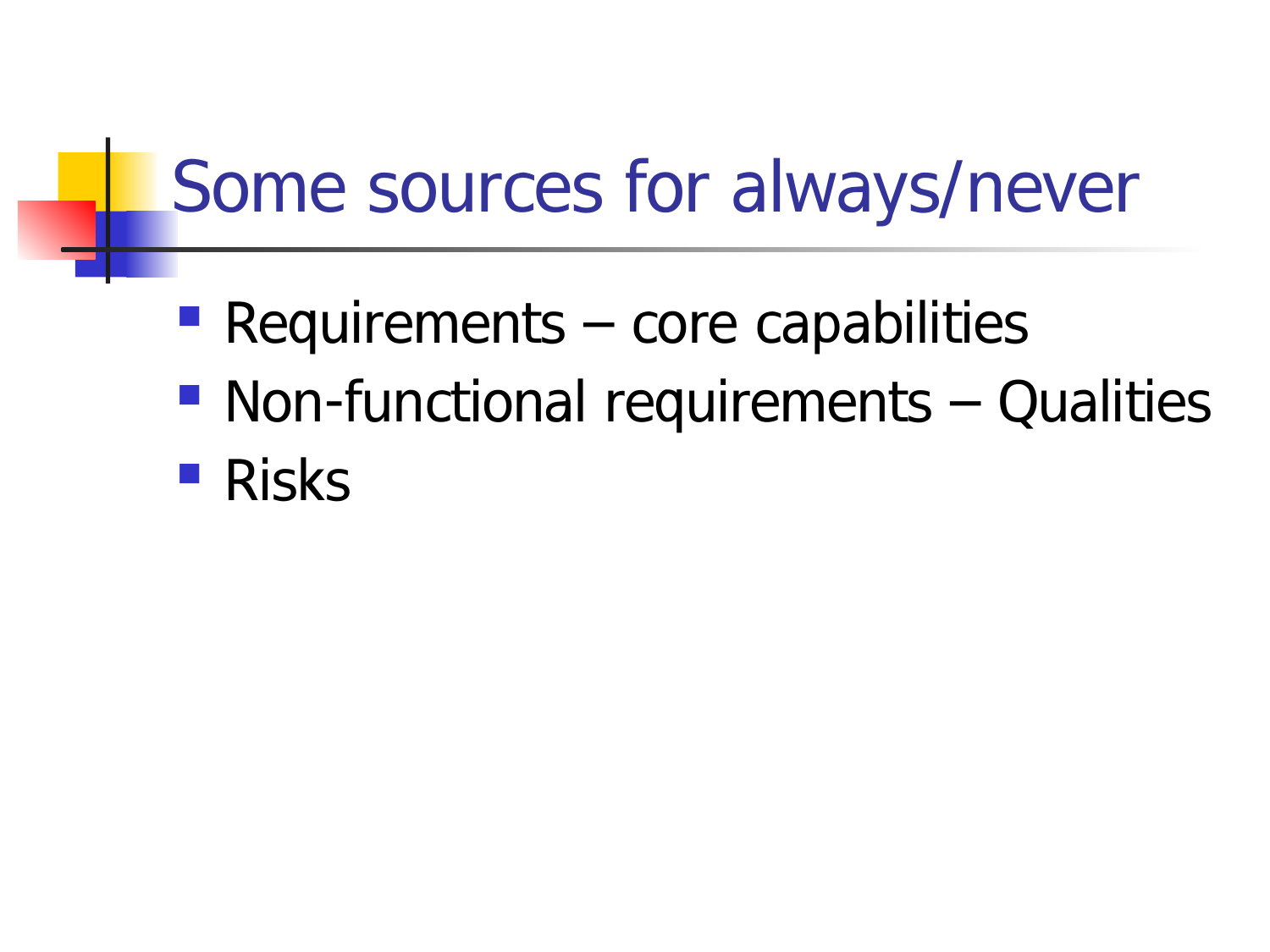

# Some sources for always/never
Requirements – core capabilities
Non-functional requirements – Qualities
Risks